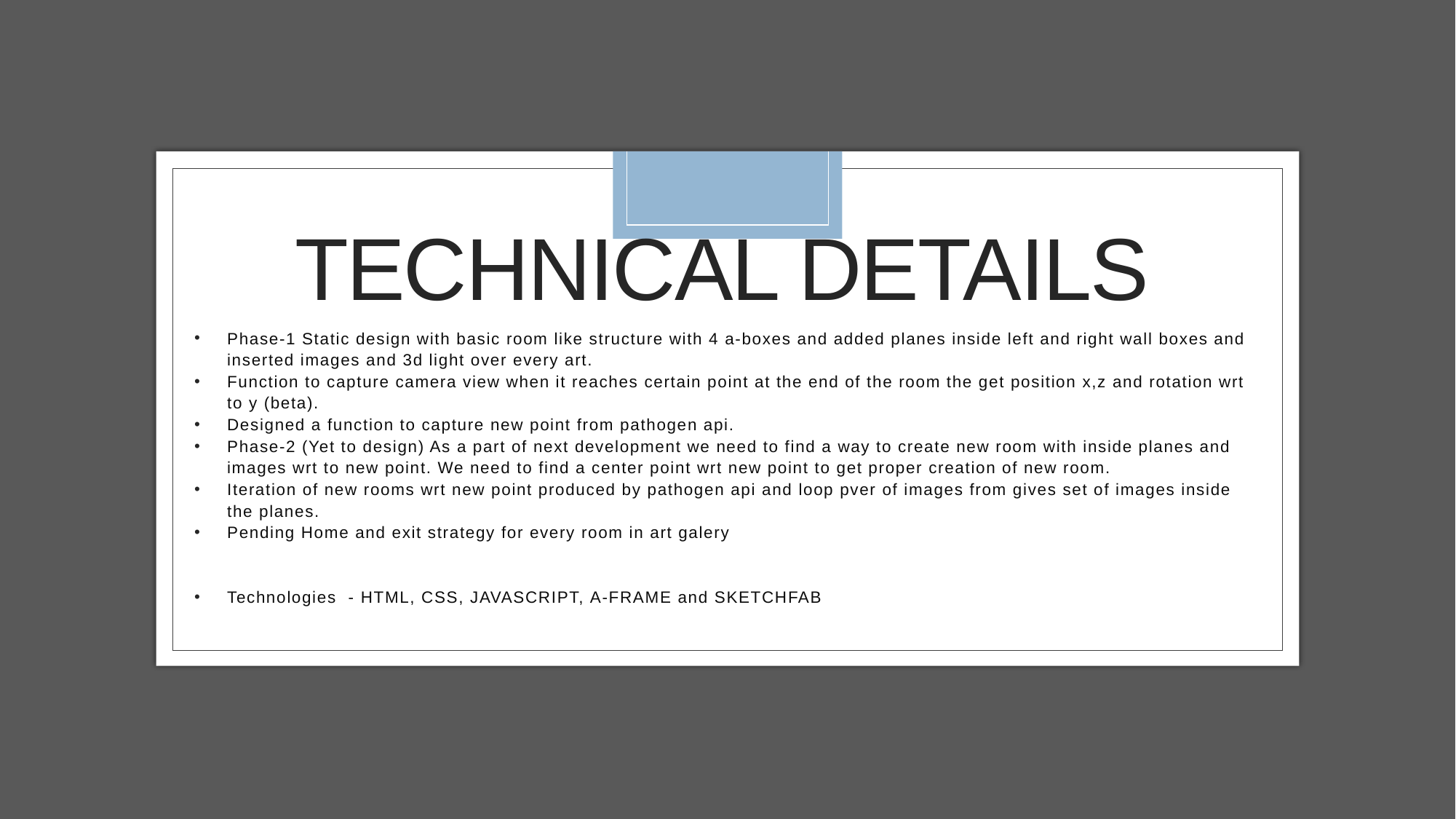

# Technical Details
Phase-1 Static design with basic room like structure with 4 a-boxes and added planes inside left and right wall boxes and inserted images and 3d light over every art.
Function to capture camera view when it reaches certain point at the end of the room the get position x,z and rotation wrt to y (beta).
Designed a function to capture new point from pathogen api.
Phase-2 (Yet to design) As a part of next development we need to find a way to create new room with inside planes and images wrt to new point. We need to find a center point wrt new point to get proper creation of new room.
Iteration of new rooms wrt new point produced by pathogen api and loop pver of images from gives set of images inside the planes.
Pending Home and exit strategy for every room in art galery

Technologies  - HTML, CSS, JAVASCRIPT, A-FRAME and SKETCHFAB